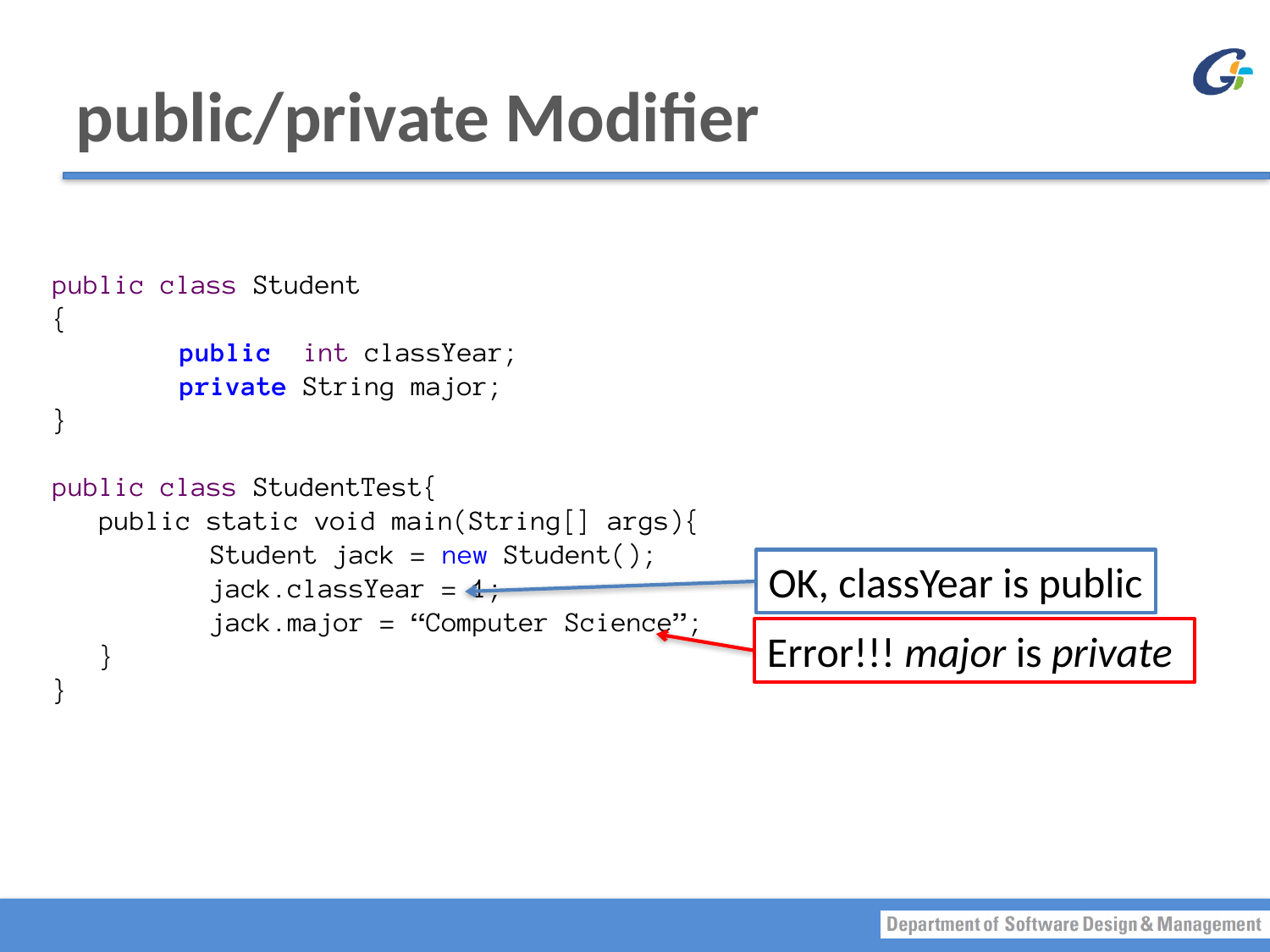

# public/private Modifier
public class Student
{
	public  int classYear;
	private String major;
}

public class StudentTest{
   public static void main(String[] args){
	  Student jack = new Student();
	  jack.classYear = 1;
	  jack.major = “Computer Science”;
   }
}
OK, classYear is public
Error!!! major is private